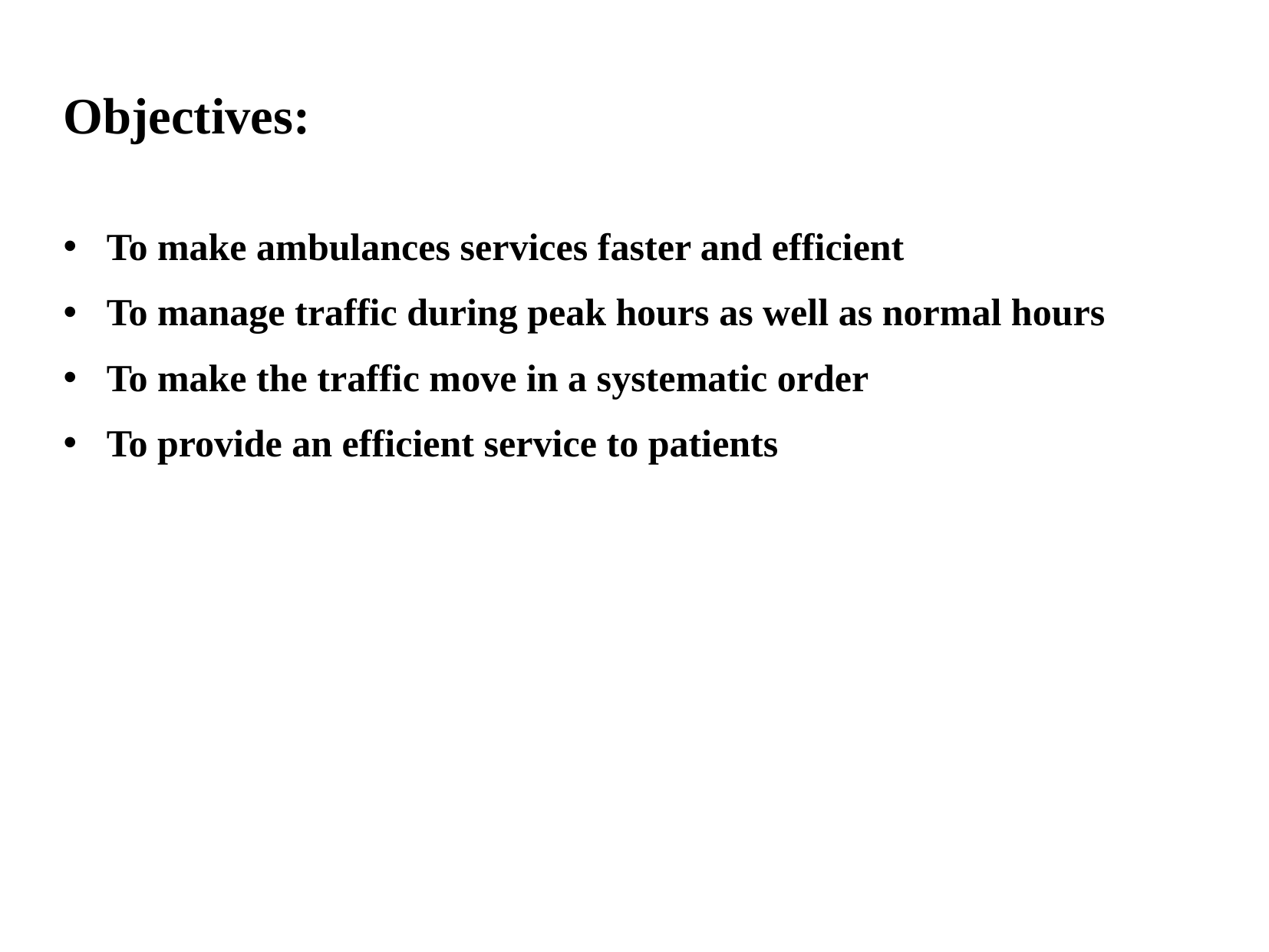

# Objectives:
To make ambulances services faster and efficient
To manage traffic during peak hours as well as normal hours
To make the traffic move in a systematic order
To provide an efficient service to patients